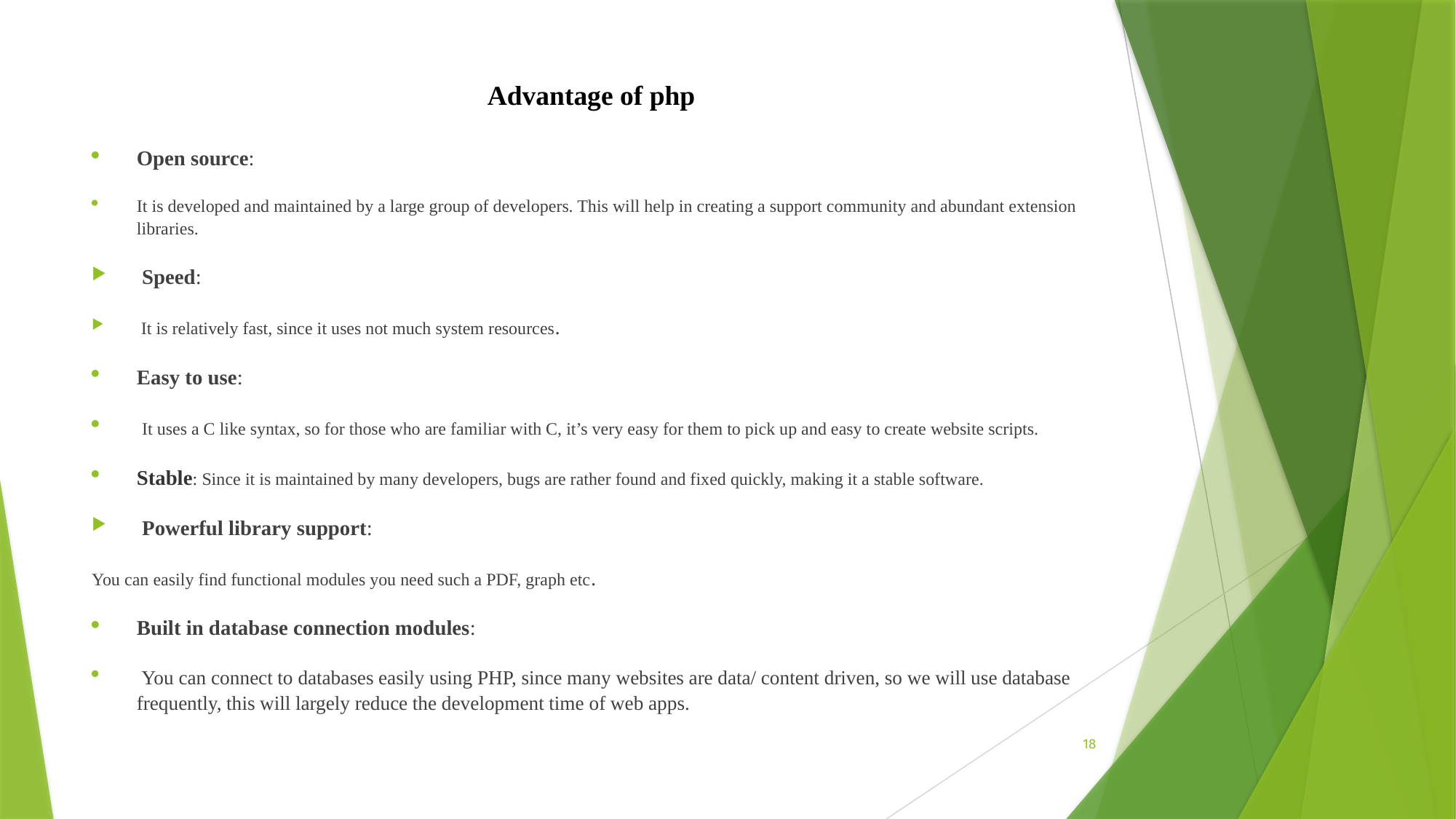

# Advantage of php
Open source:
It is developed and maintained by a large group of developers. This will help in creating a support community and abundant extension libraries.
 Speed:
 It is relatively fast, since it uses not much system resources.
Easy to use:
 It uses a C like syntax, so for those who are familiar with C, it’s very easy for them to pick up and easy to create website scripts.
Stable: Since it is maintained by many developers, bugs are rather found and fixed quickly, making it a stable software.
 Powerful library support:
You can easily find functional modules you need such a PDF, graph etc.
Built in database connection modules:
 You can connect to databases easily using PHP, since many websites are data/ content driven, so we will use database frequently, this will largely reduce the development time of web apps.

18